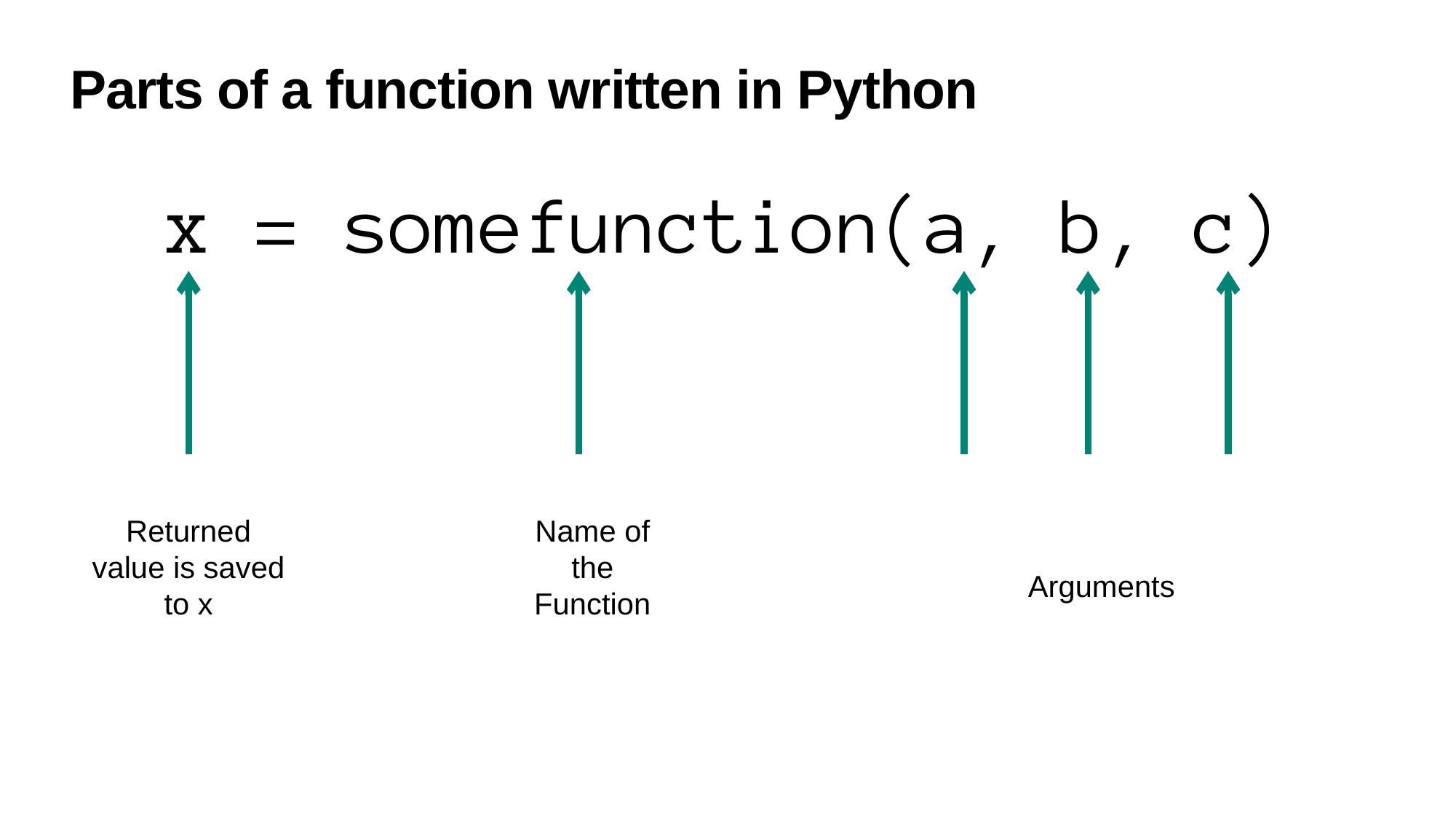

# Parts of a function written in Python
x = somefunction(a, b, c)

Returned value is saved to x
Name of the Function
Arguments